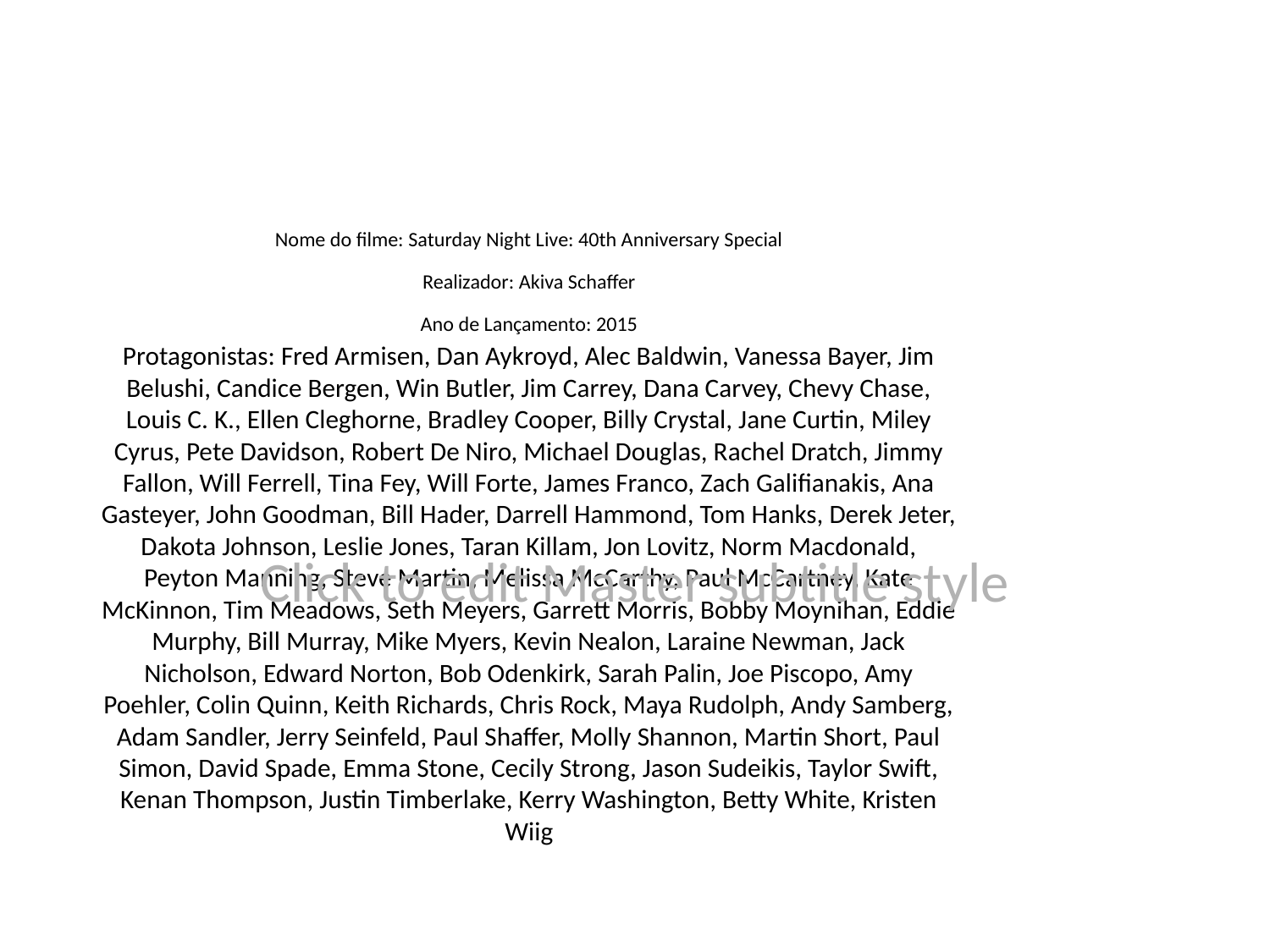

# Nome do filme: Saturday Night Live: 40th Anniversary Special
Realizador: Akiva Schaffer
Ano de Lançamento: 2015
Protagonistas: Fred Armisen, Dan Aykroyd, Alec Baldwin, Vanessa Bayer, Jim Belushi, Candice Bergen, Win Butler, Jim Carrey, Dana Carvey, Chevy Chase, Louis C. K., Ellen Cleghorne, Bradley Cooper, Billy Crystal, Jane Curtin, Miley Cyrus, Pete Davidson, Robert De Niro, Michael Douglas, Rachel Dratch, Jimmy Fallon, Will Ferrell, Tina Fey, Will Forte, James Franco, Zach Galifianakis, Ana Gasteyer, John Goodman, Bill Hader, Darrell Hammond, Tom Hanks, Derek Jeter, Dakota Johnson, Leslie Jones, Taran Killam, Jon Lovitz, Norm Macdonald, Peyton Manning, Steve Martin, Melissa McCarthy, Paul McCartney, Kate McKinnon, Tim Meadows, Seth Meyers, Garrett Morris, Bobby Moynihan, Eddie Murphy, Bill Murray, Mike Myers, Kevin Nealon, Laraine Newman, Jack Nicholson, Edward Norton, Bob Odenkirk, Sarah Palin, Joe Piscopo, Amy Poehler, Colin Quinn, Keith Richards, Chris Rock, Maya Rudolph, Andy Samberg, Adam Sandler, Jerry Seinfeld, Paul Shaffer, Molly Shannon, Martin Short, Paul Simon, David Spade, Emma Stone, Cecily Strong, Jason Sudeikis, Taylor Swift, Kenan Thompson, Justin Timberlake, Kerry Washington, Betty White, Kristen Wiig
Click to edit Master subtitle style